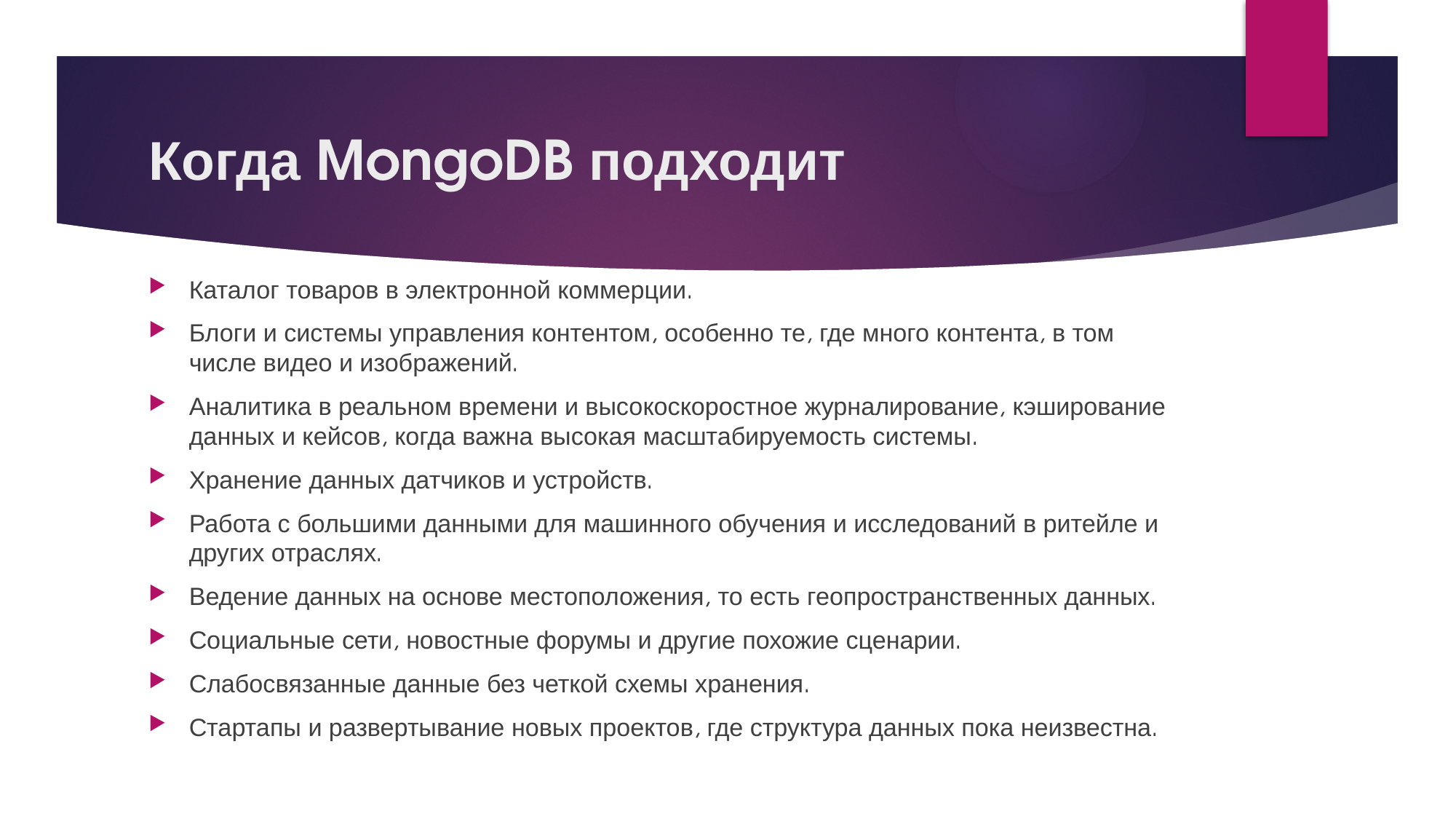

# Когда MongoDB подходит
Каталог товаров в электронной коммерции.
Блоги и системы управления контентом, особенно те, где много контента, в том числе видео и изображений.
Аналитика в реальном времени и высокоскоростное журналирование, кэширование данных и кейсов, когда важна высокая масштабируемость системы.
Хранение данных датчиков и устройств.
Работа с большими данными для машинного обучения и исследований в ритейле и других отраслях.
Ведение данных на основе местоположения, то есть геопространственных данных.
Социальные сети, новостные форумы и другие похожие сценарии.
Слабосвязанные данные без четкой схемы хранения.
Стартапы и развертывание новых проектов, где структура данных пока неизвестна.